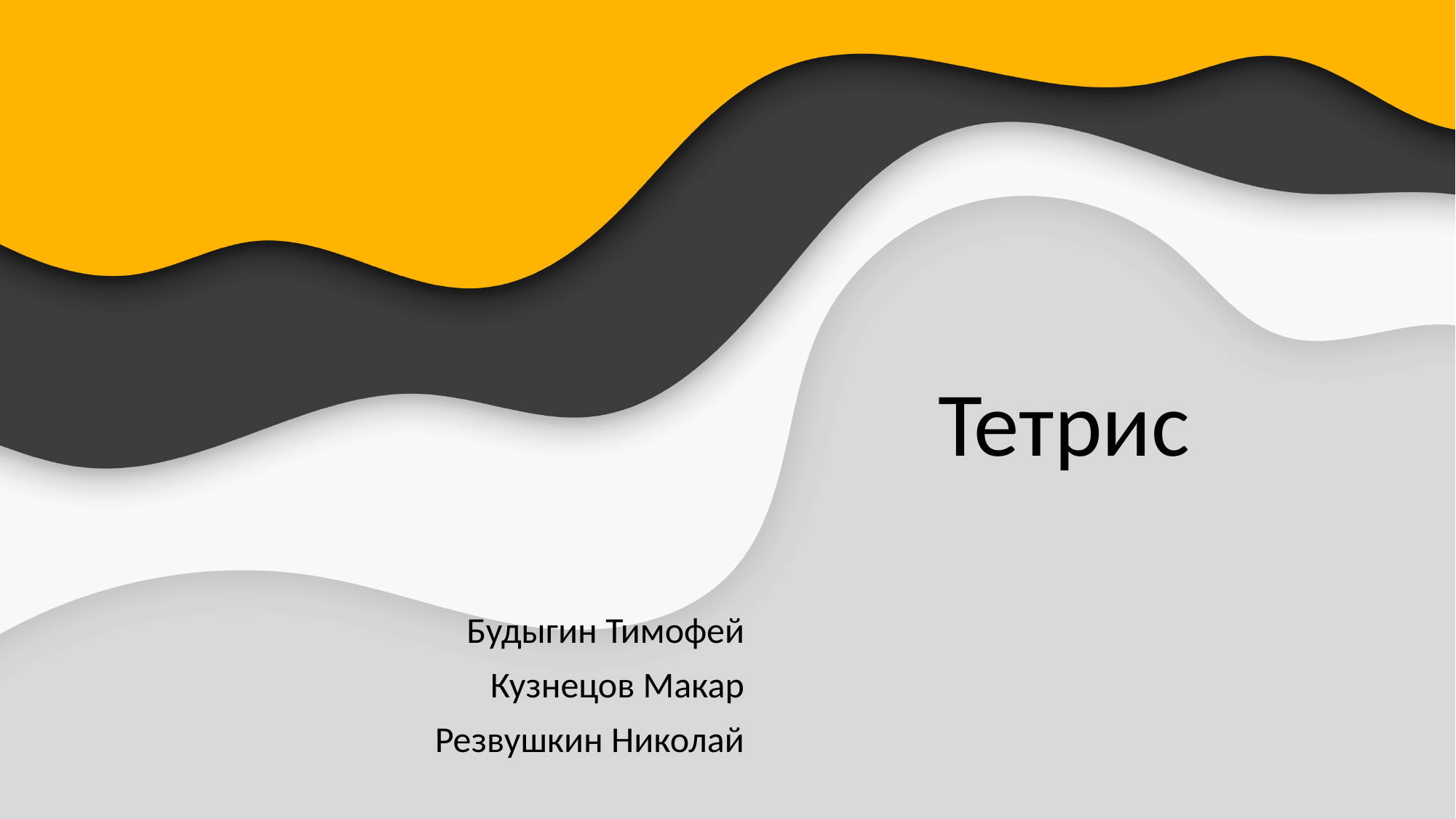

# Тетрис
Будыгин Тимофей
Кузнецов Макар
Резвушкин Николай